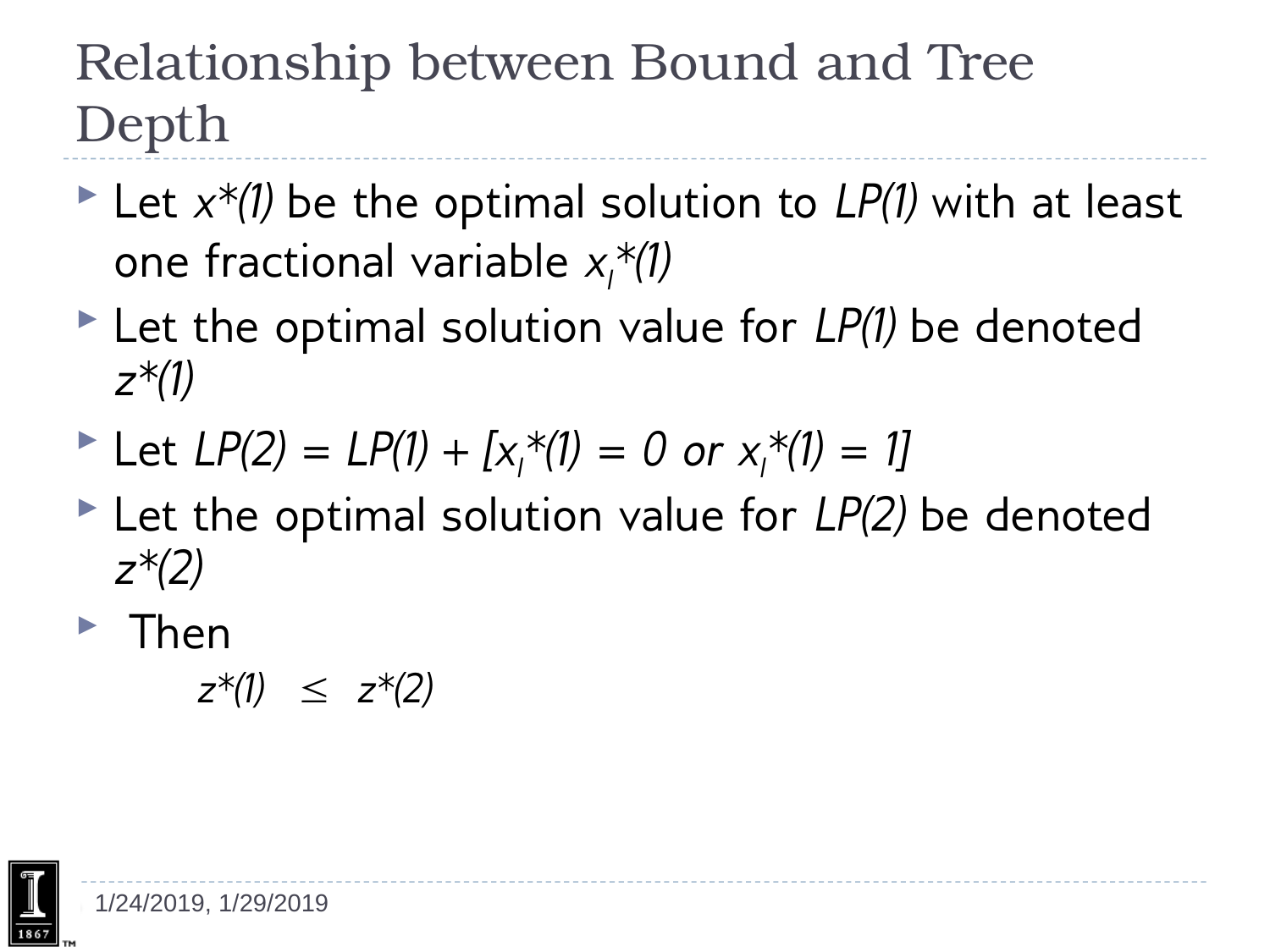

# Relationship between Bound and Tree Depth
Let x*(1) be the optimal solution to LP(1) with at least one fractional variable xl*(1)
Let the optimal solution value for LP(1) be denoted z*(1)
Let LP(2) = LP(1) + [xl*(1) = 0 or xl*(1) = 1]
Let the optimal solution value for LP(2) be denoted z*(2)
 Then
z*(1)  ≤  z*(2)

1/24/2019, 1/29/2019